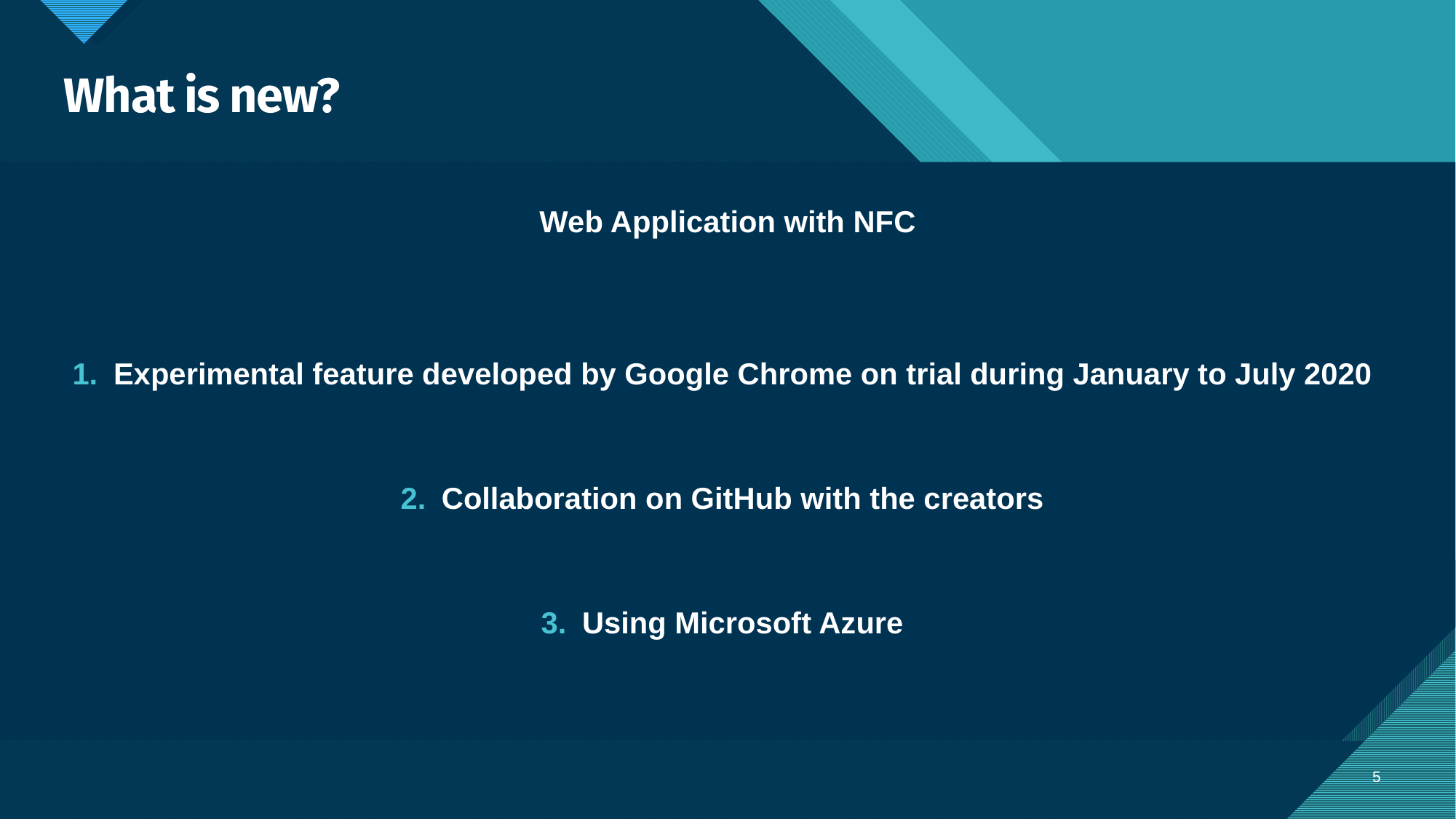

# What is new?
Web Application with NFC
Experimental feature developed by Google Chrome on trial during January to July 2020
Collaboration on GitHub with the creators
Using Microsoft Azure

5